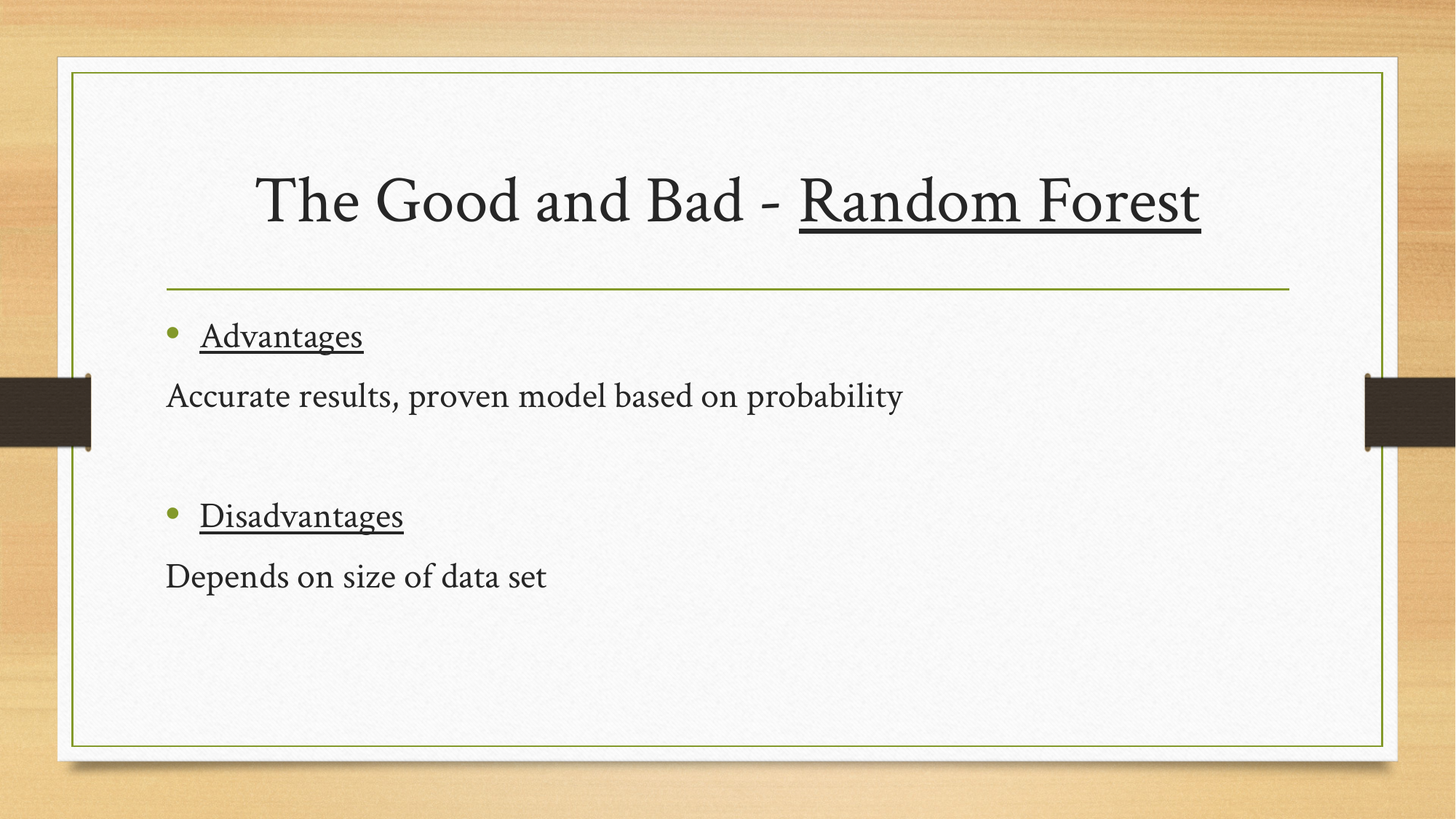

# The Good and Bad - Random Forest
Advantages
Accurate results, proven model based on probability

Disadvantages
Depends on size of data set